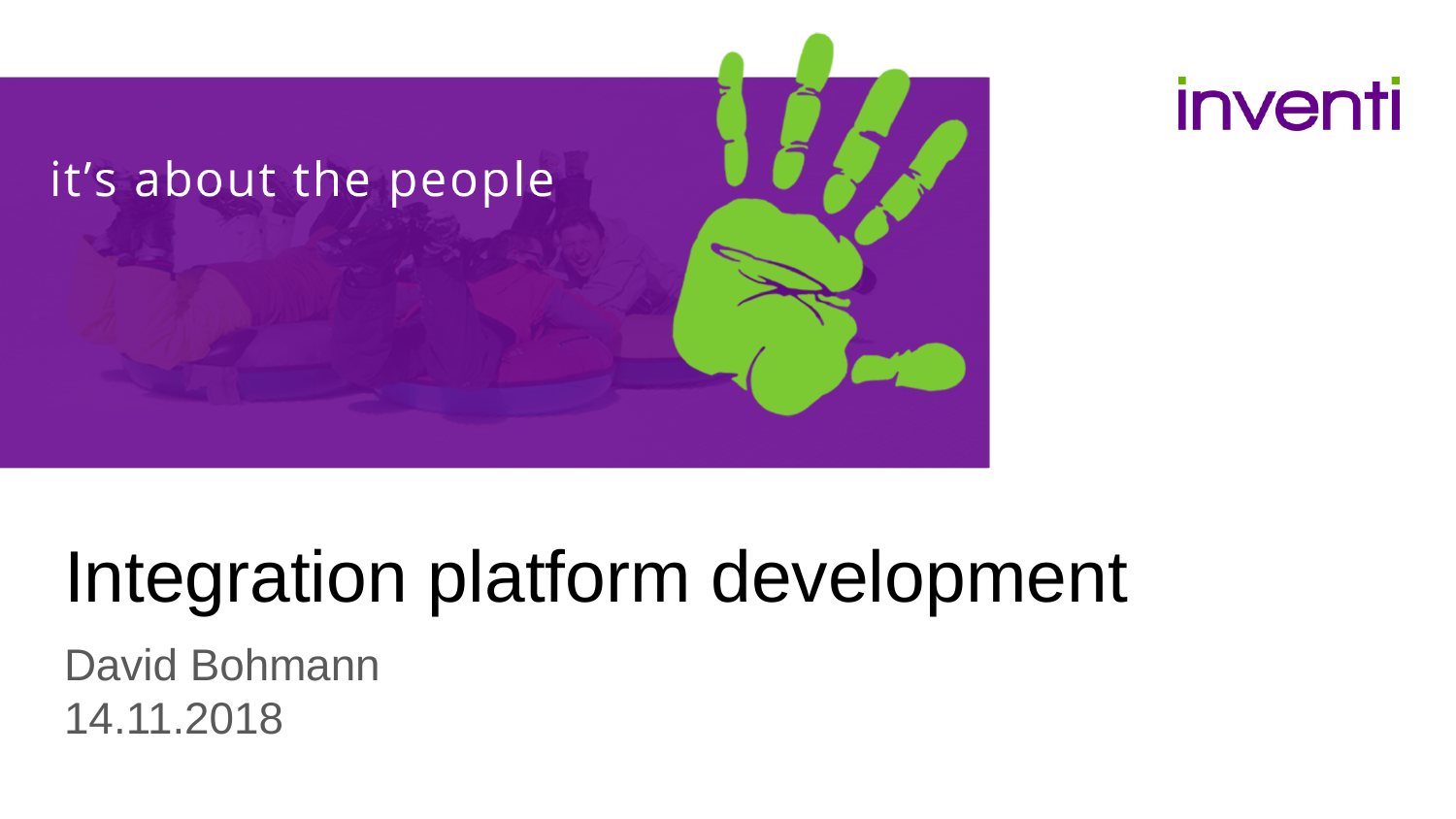

# Integration platform development
David Bohmann
14.11.2018